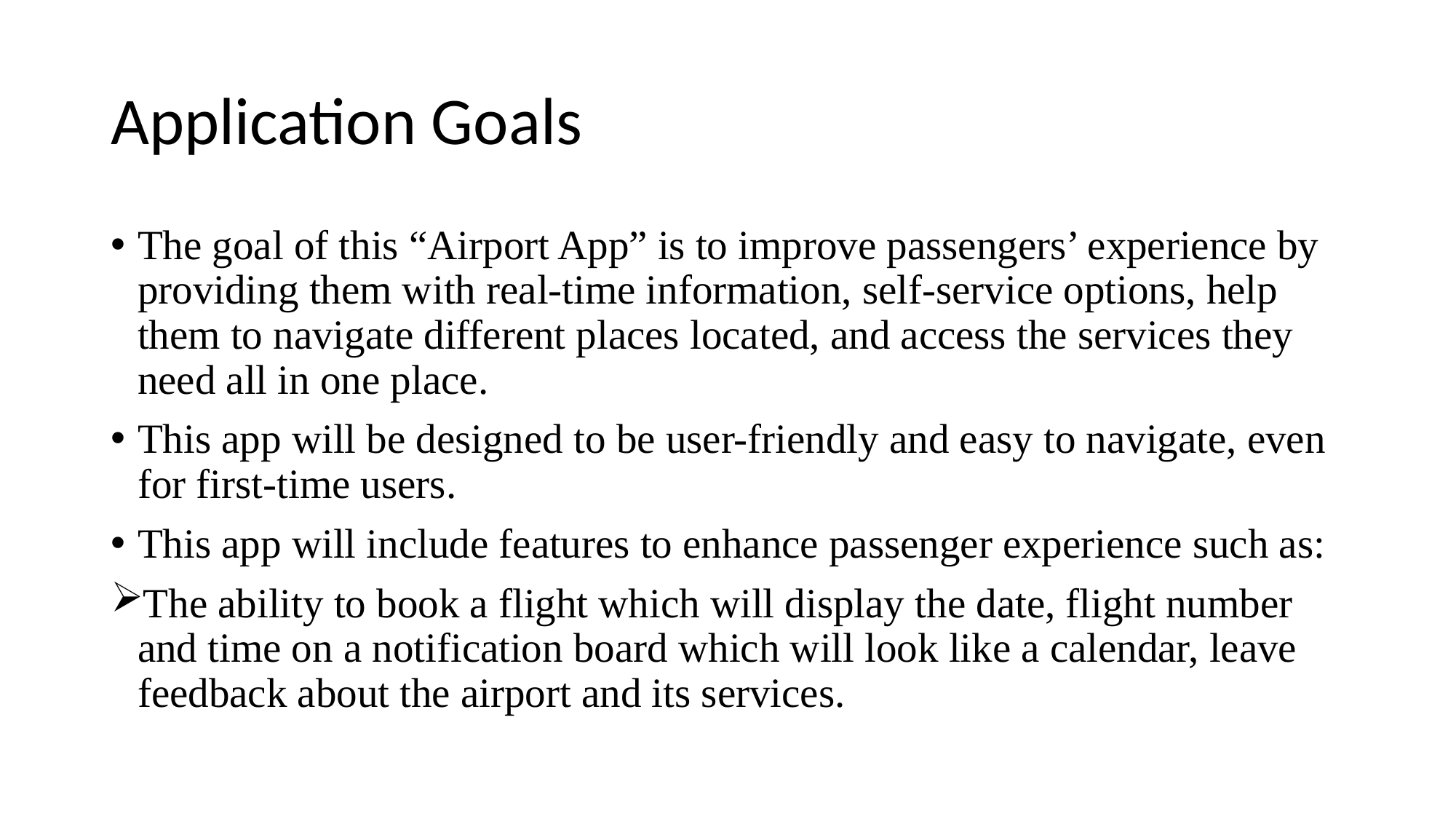

# Application Goals
The goal of this “Airport App” is to improve passengers’ experience by providing them with real-time information, self-service options, help them to navigate different places located, and access the services they need all in one place.
This app will be designed to be user-friendly and easy to navigate, even for first-time users.
This app will include features to enhance passenger experience such as:
The ability to book a flight which will display the date, flight number and time on a notification board which will look like a calendar, leave feedback about the airport and its services.